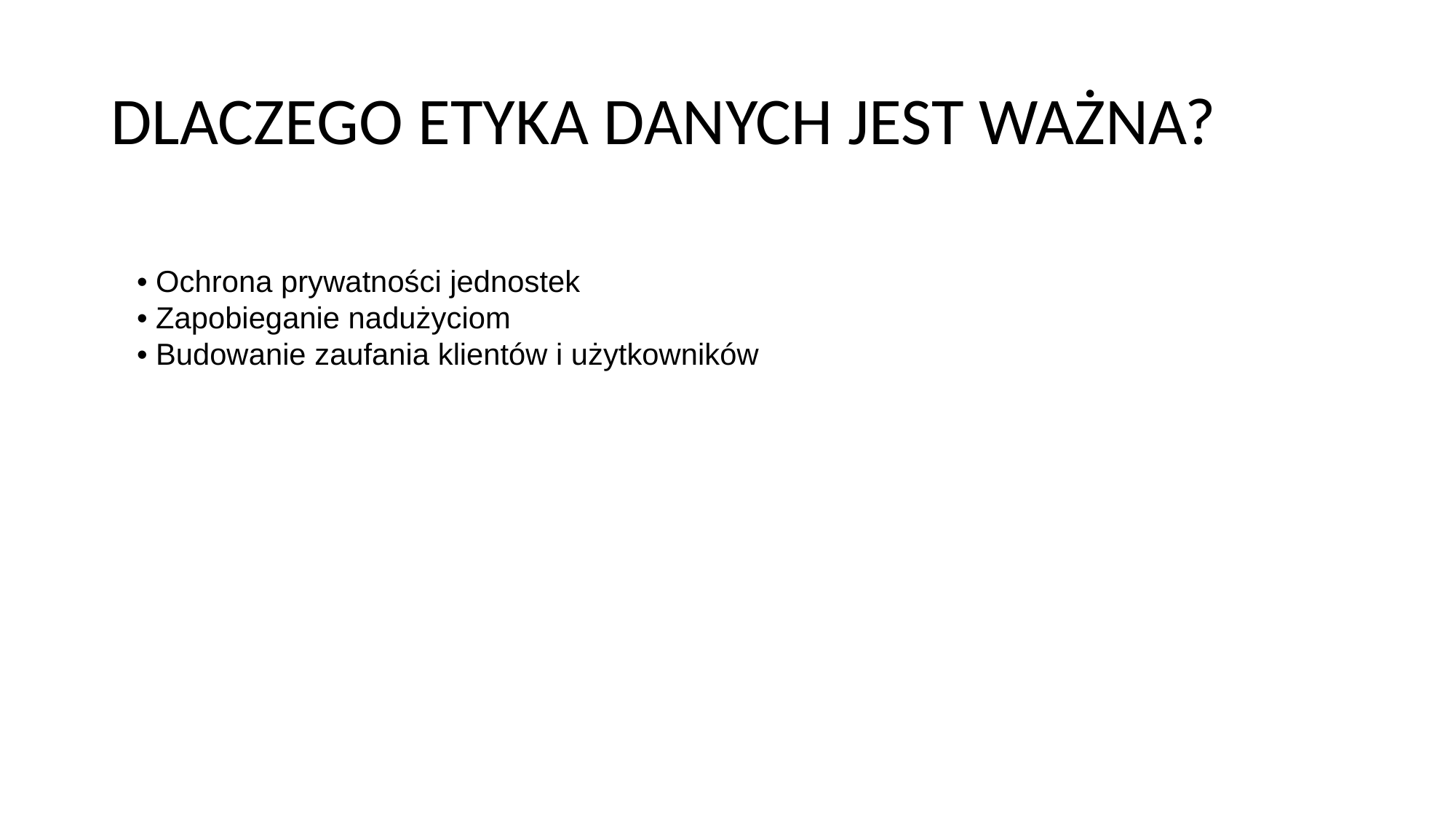

# Dlaczego Etyka Danych jest Ważna?

• Ochrona prywatności jednostek
• Zapobieganie nadużyciom
• Budowanie zaufania klientów i użytkowników